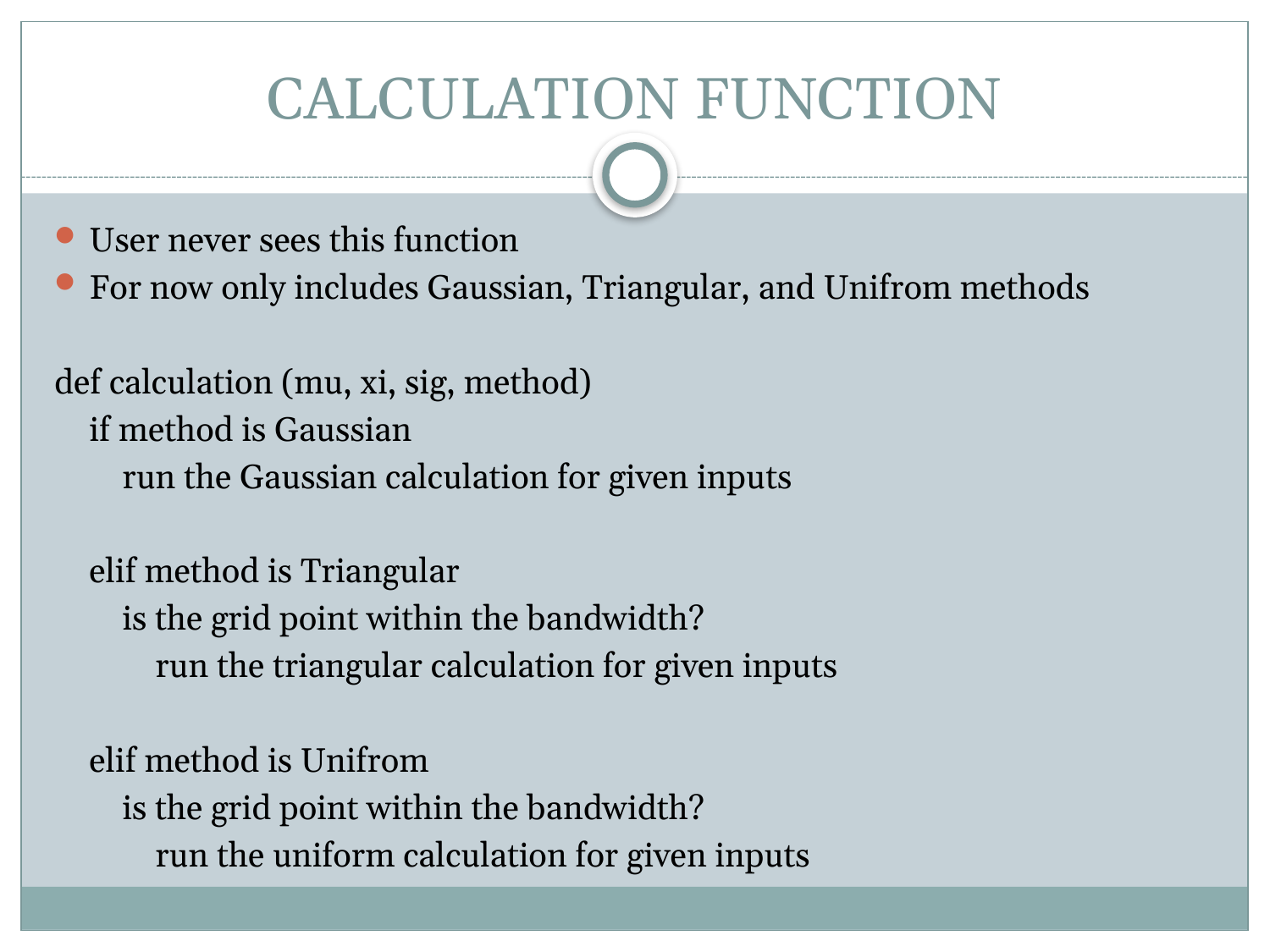

# CALCULATION FUNCTION
User never sees this function
For now only includes Gaussian, Triangular, and Unifrom methods

def calculation (mu, xi, sig, method)
		if method is Gaussian
		    run the Gaussian calculation for given inputs

		elif method is Triangular
		    is the grid point within the bandwidth?
		        run the triangular calculation for given inputs

		elif method is Unifrom
		    is the grid point within the bandwidth?
		        run the uniform calculation for given inputs